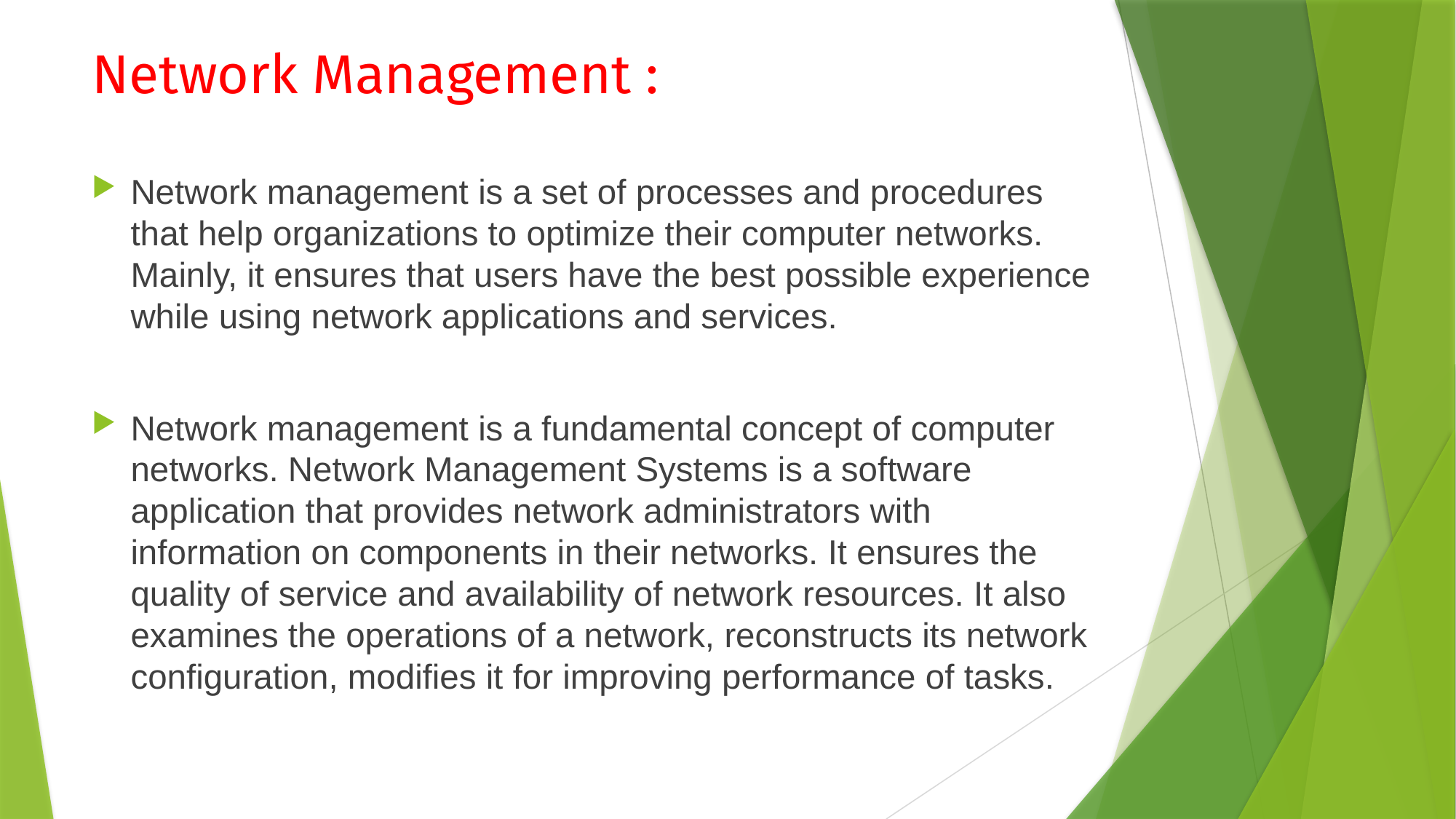

# Network Management :
Network management is a set of processes and procedures that help organizations to optimize their computer networks. Mainly, it ensures that users have the best possible experience while using network applications and services.

Network management is a fundamental concept of computer networks. Network Management Systems is a software application that provides network administrators with information on components in their networks. It ensures the quality of service and availability of network resources. It also examines the operations of a network, reconstructs its network configuration, modifies it for improving performance of tasks.